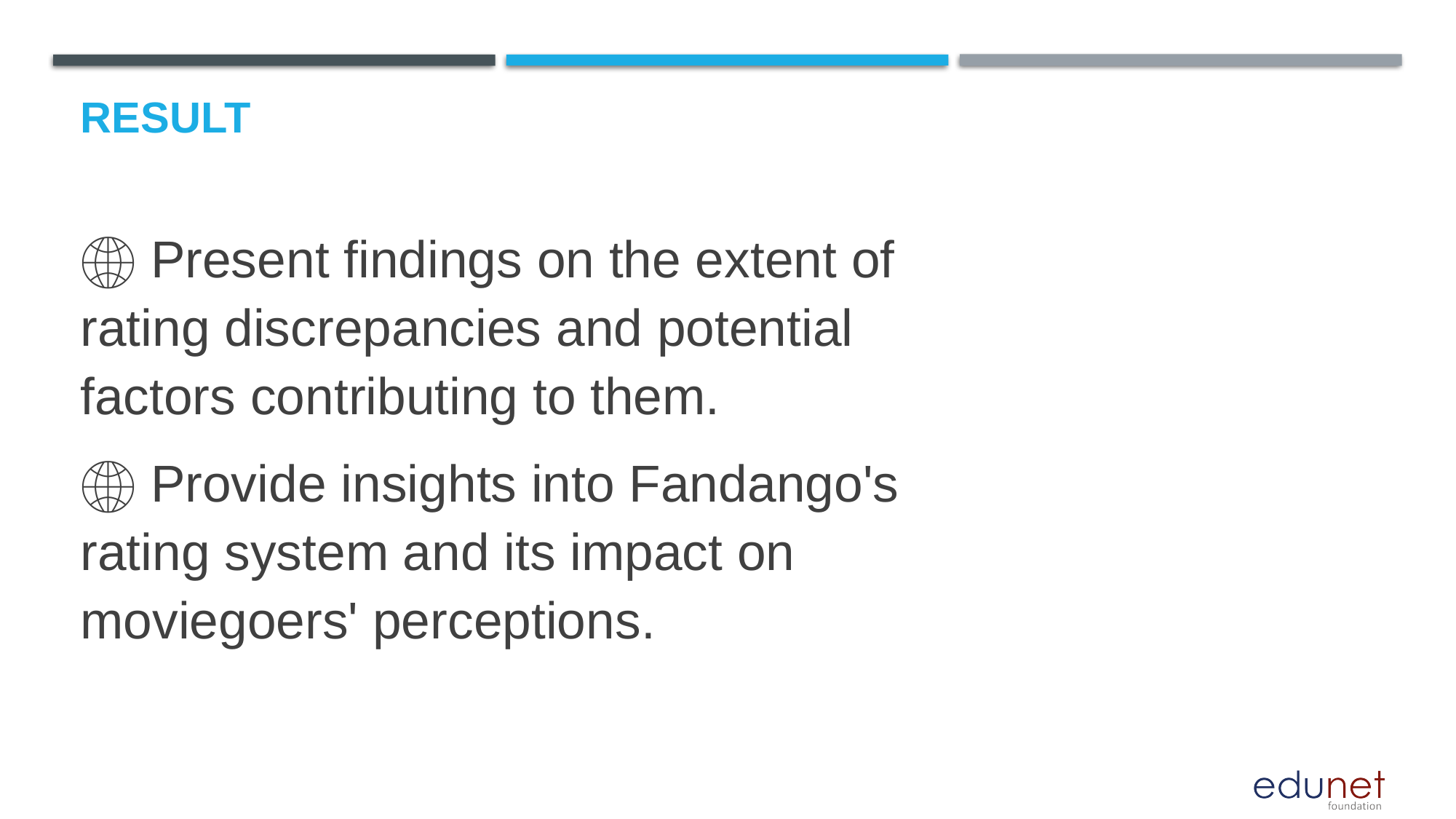

# Result
🌐 Present findings on the extent of rating discrepancies and potential factors contributing to them.
🌐 Provide insights into Fandango's rating system and its impact on moviegoers' perceptions.